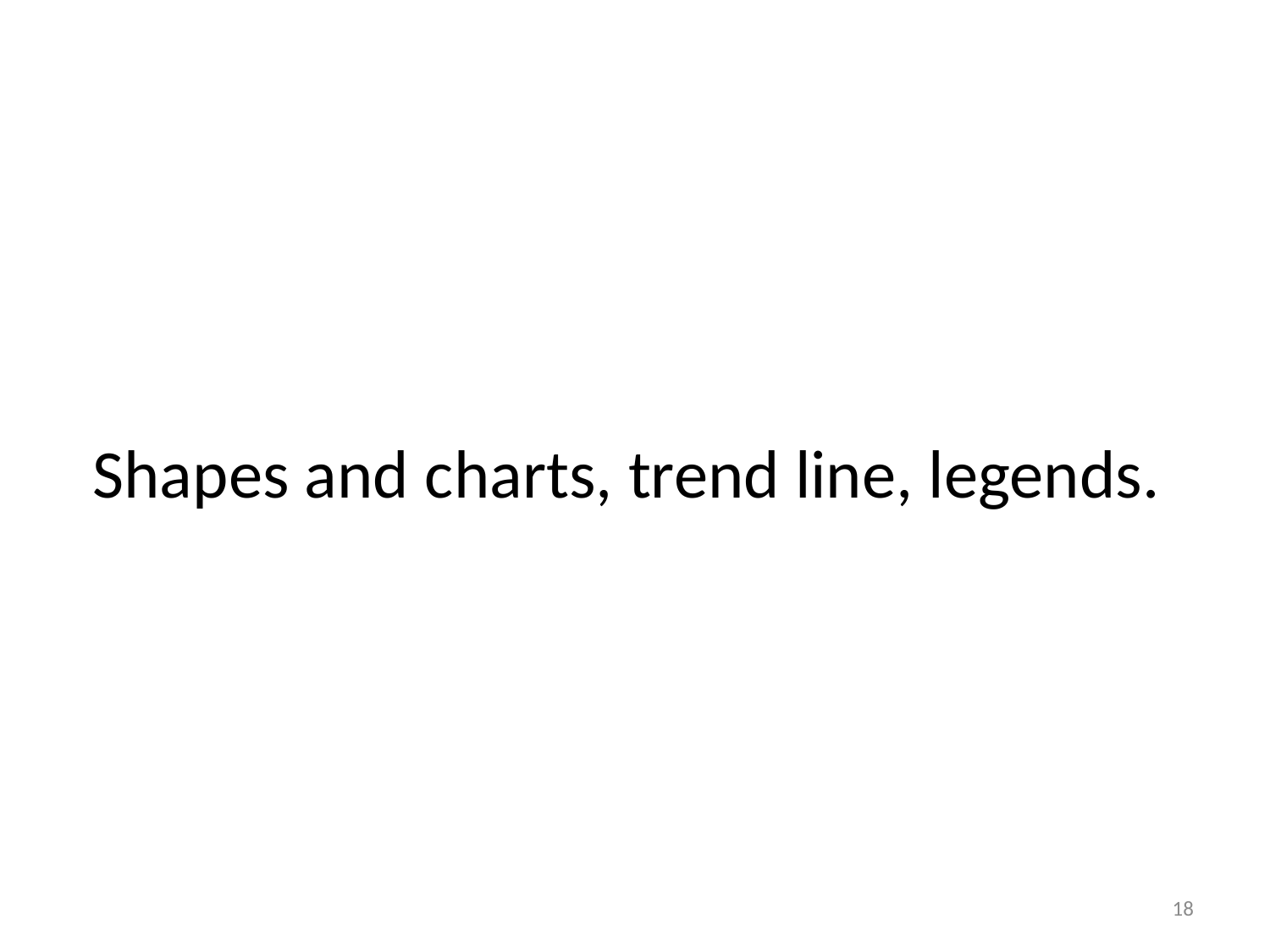

# Shapes and charts, trend line, legends.
18